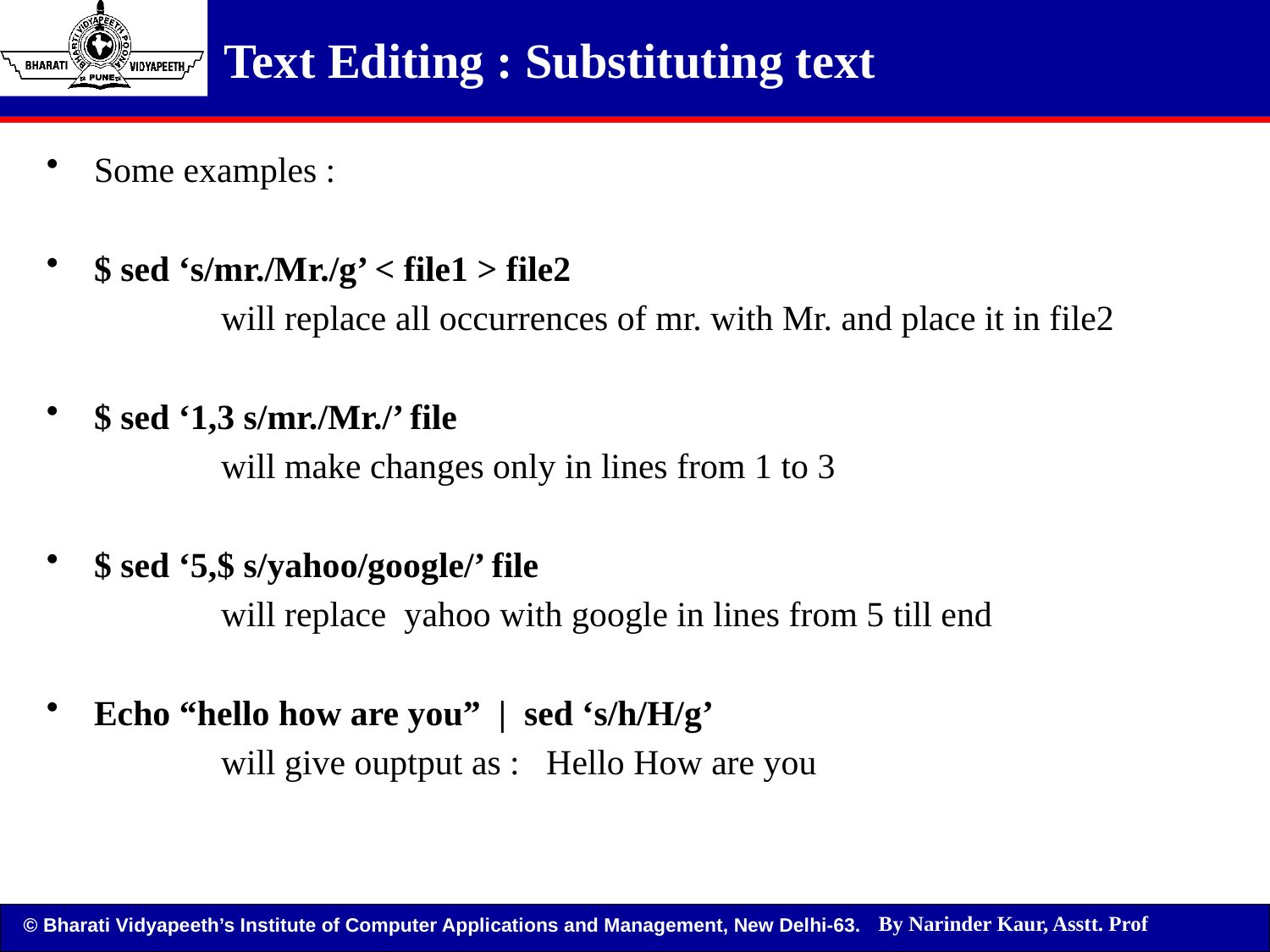

Text Editing : Substituting text
#
Some examples :

$ sed ‘s/mr./Mr./g’ < file1 > file2
		will replace all occurrences of mr. with Mr. and place it in file2

$ sed ‘1,3 s/mr./Mr./’ file
		will make changes only in lines from 1 to 3

$ sed ‘5,$ s/yahoo/google/’ file
		will replace  yahoo with google in lines from 5 till end

Echo “hello how are you”  |  sed ‘s/h/H/g’
		will give ouptput as :   Hello How are you